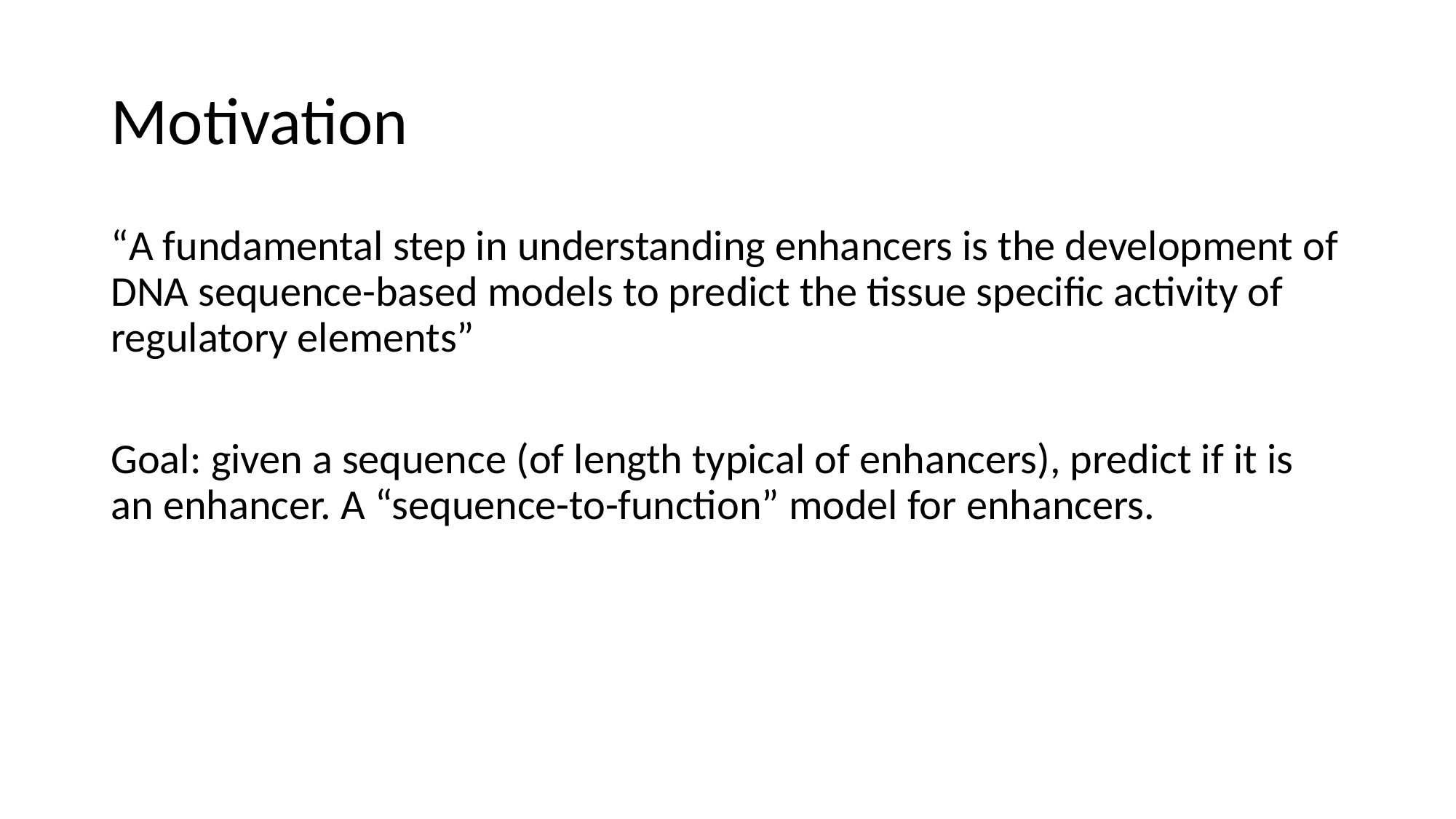

# Motivation
“A fundamental step in understanding enhancers is the development of DNA sequence-based models to predict the tissue specific activity of regulatory elements”

Goal: given a sequence (of length typical of enhancers), predict if it is an enhancer. A “sequence-to-function” model for enhancers.